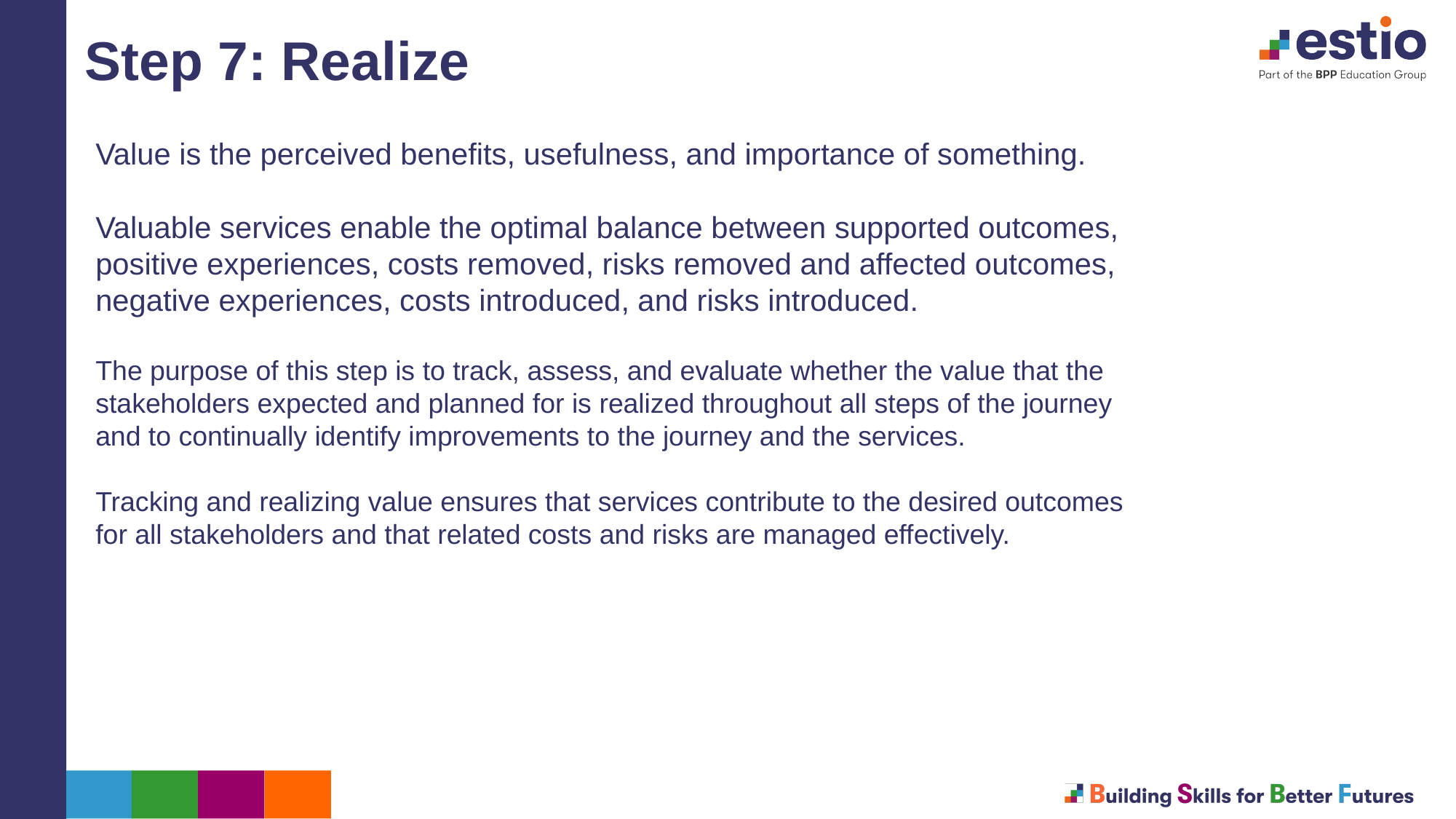

Step 7: Realize
Value is the perceived benefits, usefulness, and importance of something.

Valuable services enable the optimal balance between supported outcomes, positive experiences, costs removed, risks removed and affected outcomes, negative experiences, costs introduced, and risks introduced.

The purpose of this step is to track, assess, and evaluate whether the value that the stakeholders expected and planned for is realized throughout all steps of the journey and to continually identify improvements to the journey and the services.

Tracking and realizing value ensures that services contribute to the desired outcomes for all stakeholders and that related costs and risks are managed effectively.